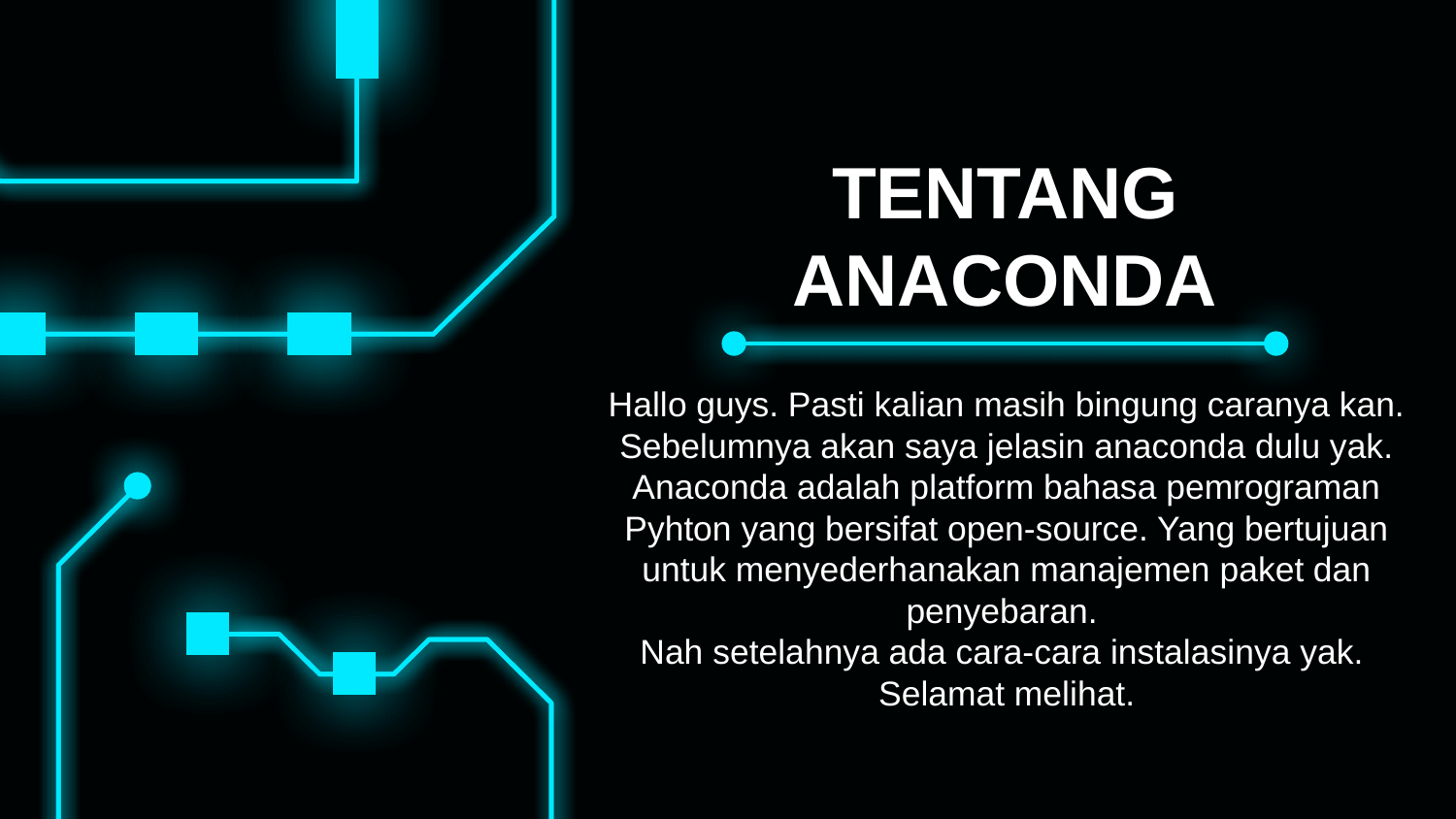

# TENTANG ANACONDA

Hallo guys. Pasti kalian masih bingung caranya kan. Sebelumnya akan saya jelasin anaconda dulu yak. Anaconda adalah platform bahasa pemrograman Pyhton yang bersifat open-source. Yang bertujuan untuk menyederhanakan manajemen paket dan penyebaran.
Nah setelahnya ada cara-cara instalasinya yak.  Selamat melihat.